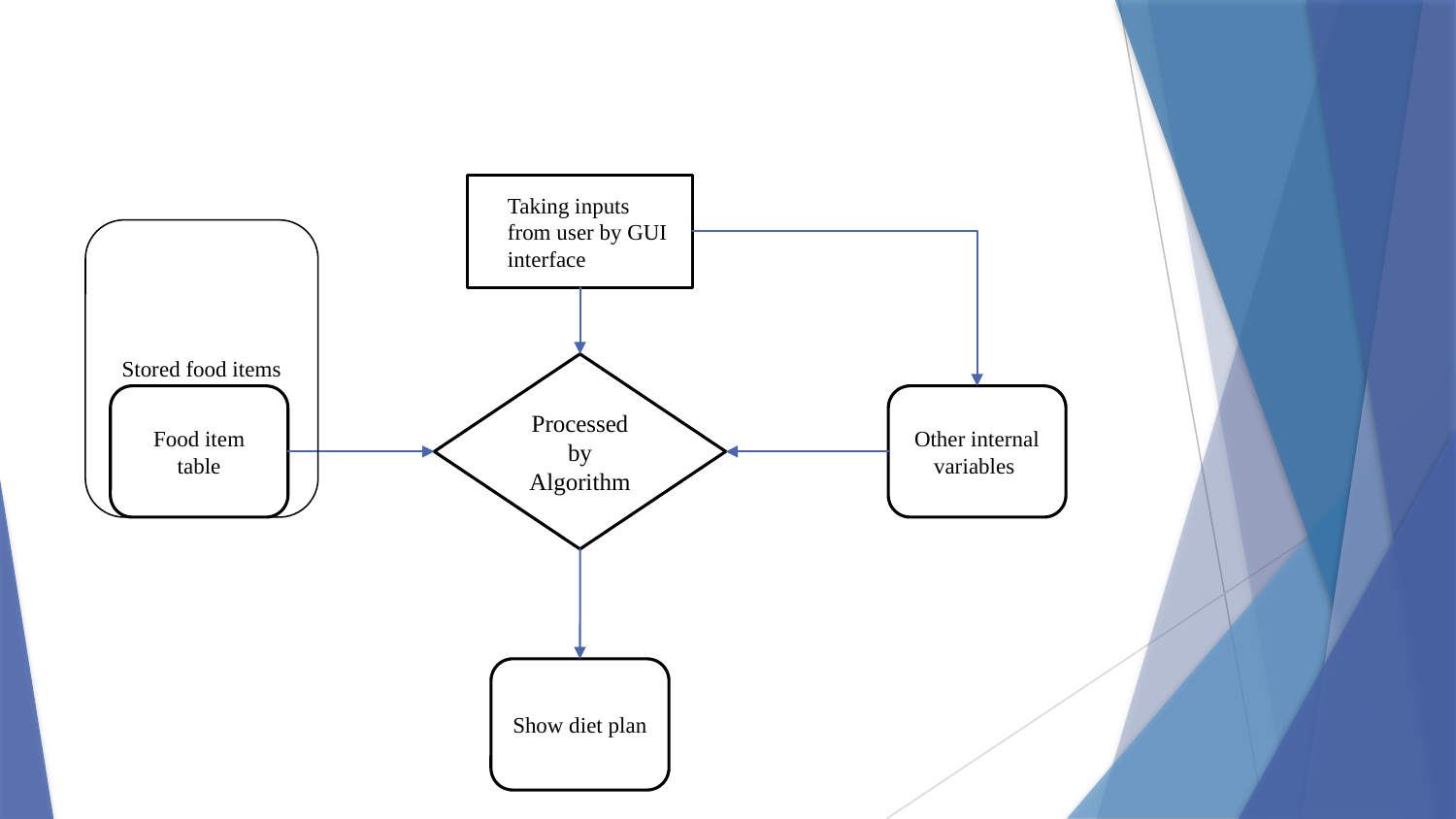

Taking inputs from user by GUI interface
Stored food items
Processed by Algorithm
Food item table
Other internal variables
Show diet plan